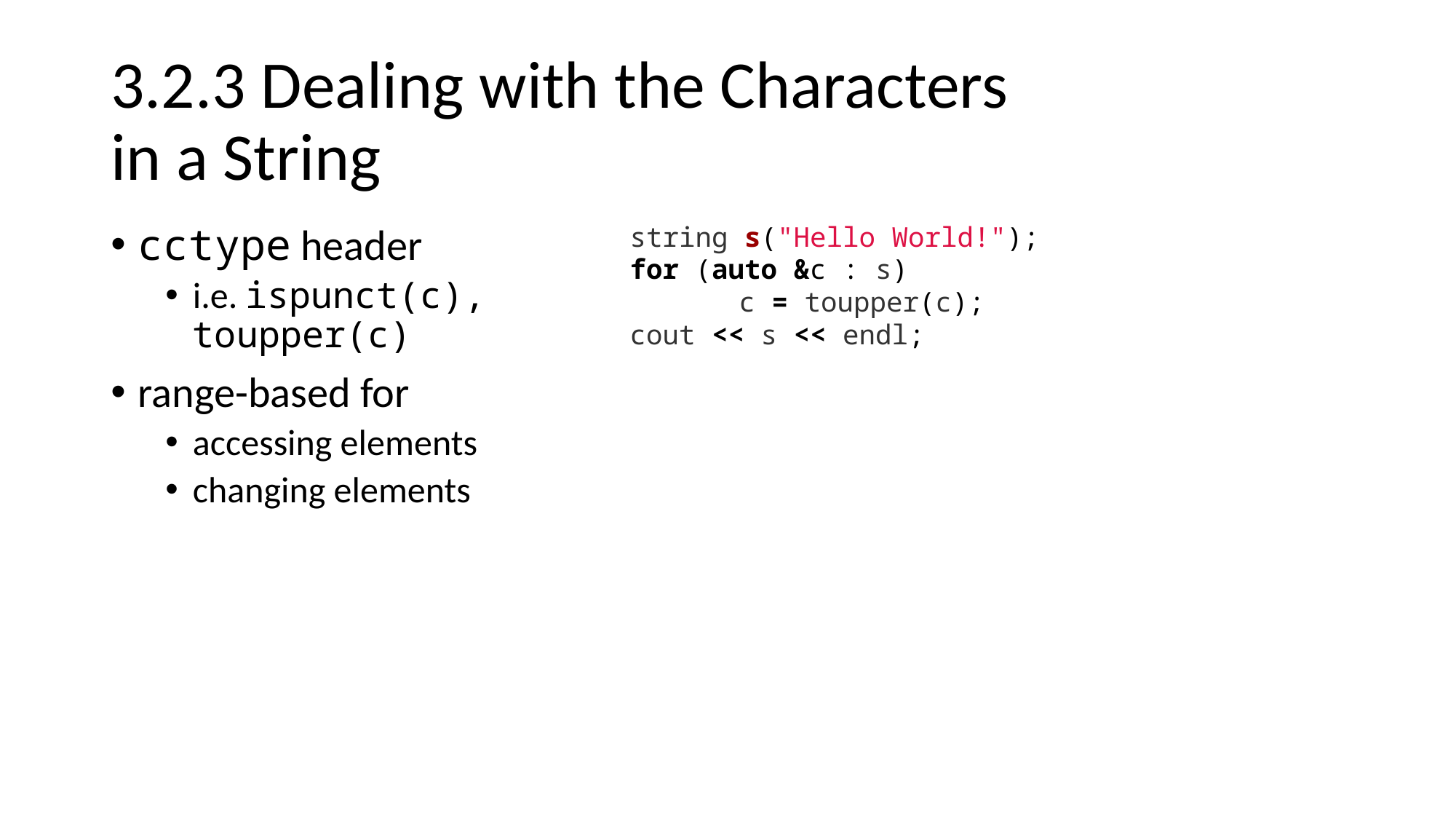

# 3.2.3 Dealing with the Characters in a String
cctype header
i.e. ispunct(c), toupper(c)
range-based for
accessing elements
changing elements
string s("Hello World!");
for (auto &c : s)
	c = toupper(c);
cout << s << endl;